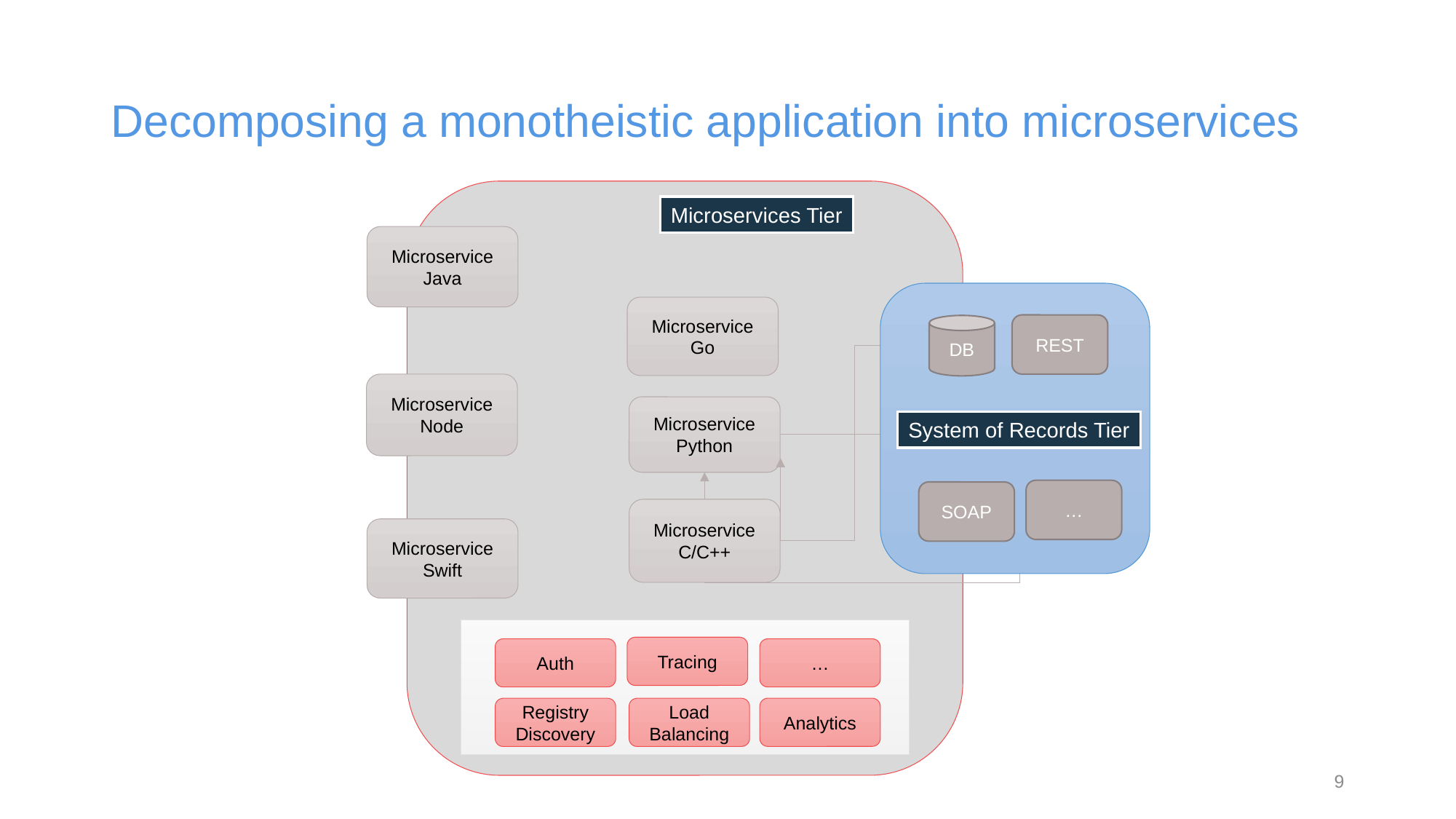

# Decomposing a monotheistic application into microservices

Microservices Tier
Microservice
Java

Microservice
Go
REST
DB
Microservice
Node
Microservice
Python
System of Records Tier
…
SOAP
Microservice
C/C++
Microservice
Swift

Tracing
Auth
…
Registry
Discovery
Load Balancing
Analytics
9